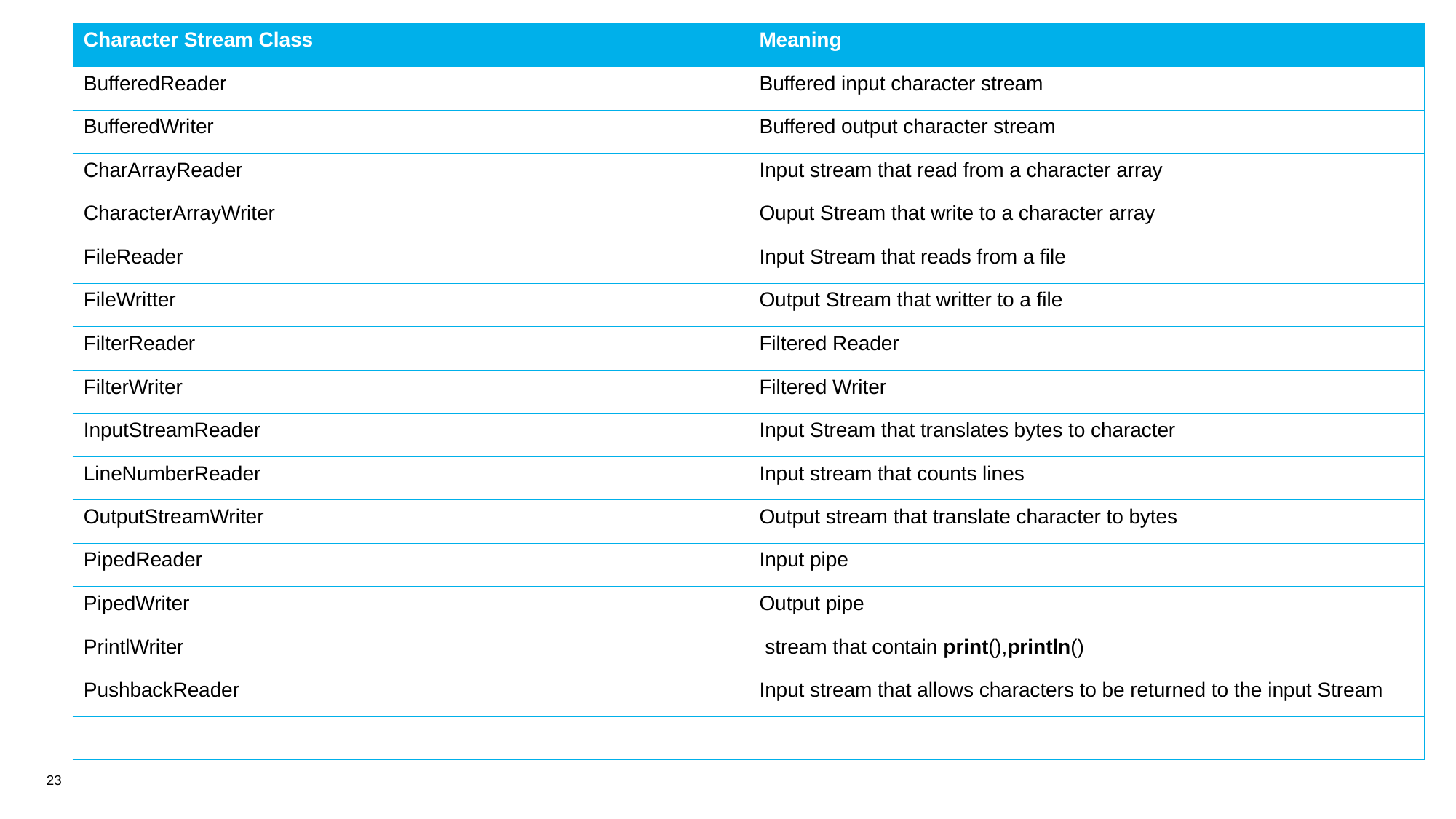

| Character Stream Class | Meaning |
| --- | --- |
| BufferedReader | Buffered input character stream |
| BufferedWriter | Buffered output character stream |
| CharArrayReader | Input stream that read from a character array |
| CharacterArrayWriter | Ouput Stream that write to a character array |
| FileReader | Input Stream that reads from a file |
| FileWritter | Output Stream that writter to a file |
| FilterReader | Filtered Reader |
| FilterWriter | Filtered Writer |
| InputStreamReader | Input Stream that translates bytes to character |
| LineNumberReader | Input stream that counts lines |
| OutputStreamWriter | Output stream that translate character to bytes |
| PipedReader | Input pipe |
| PipedWriter | Output pipe |
| PrintlWriter | stream that contain print(),println() |
| PushbackReader | Input stream that allows characters to be returned to the input Stream |
|  |  |
23